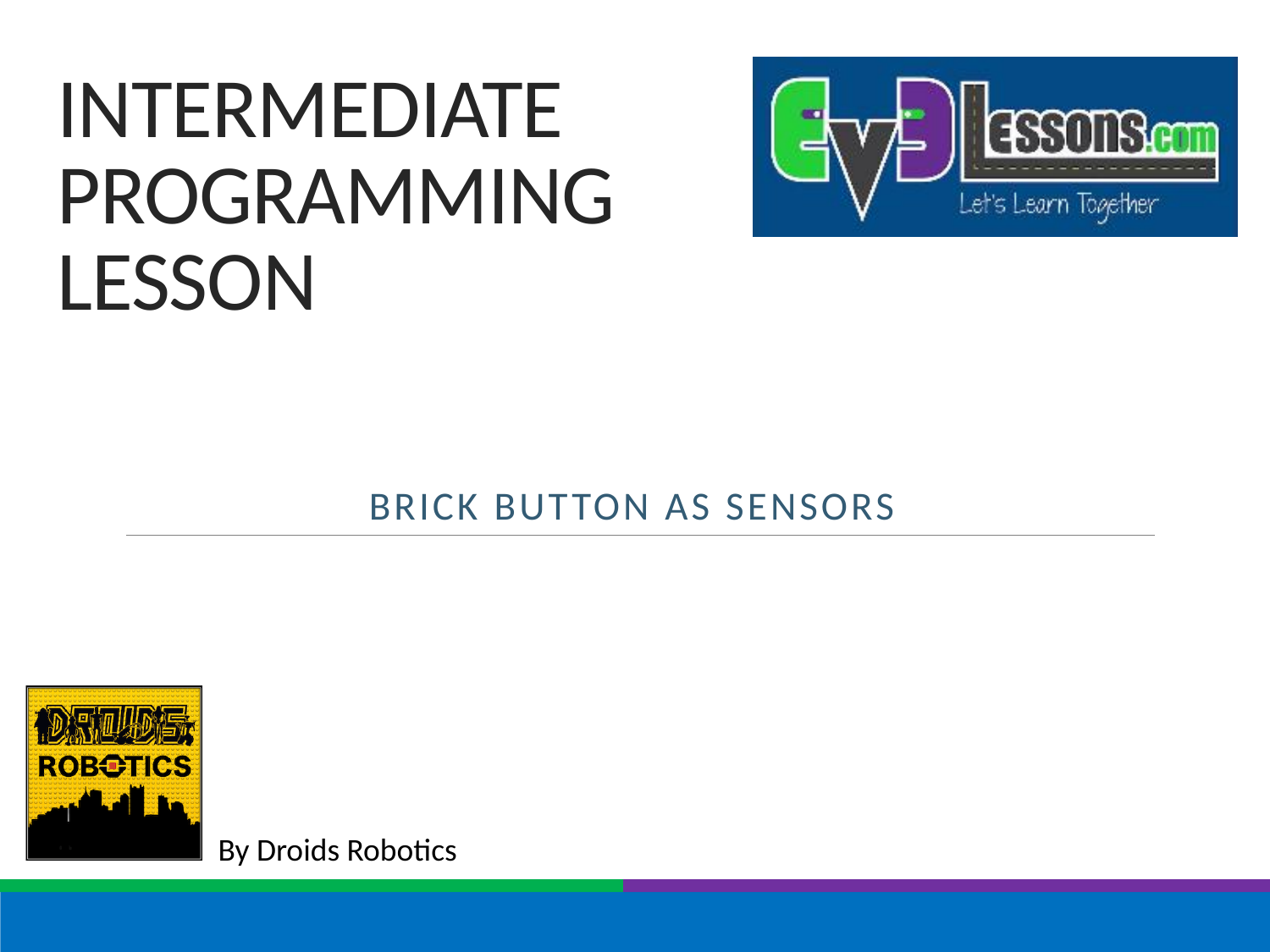

# INTERMEDIATE PROGRAMMING LESSON
Brick button AS SENSORS